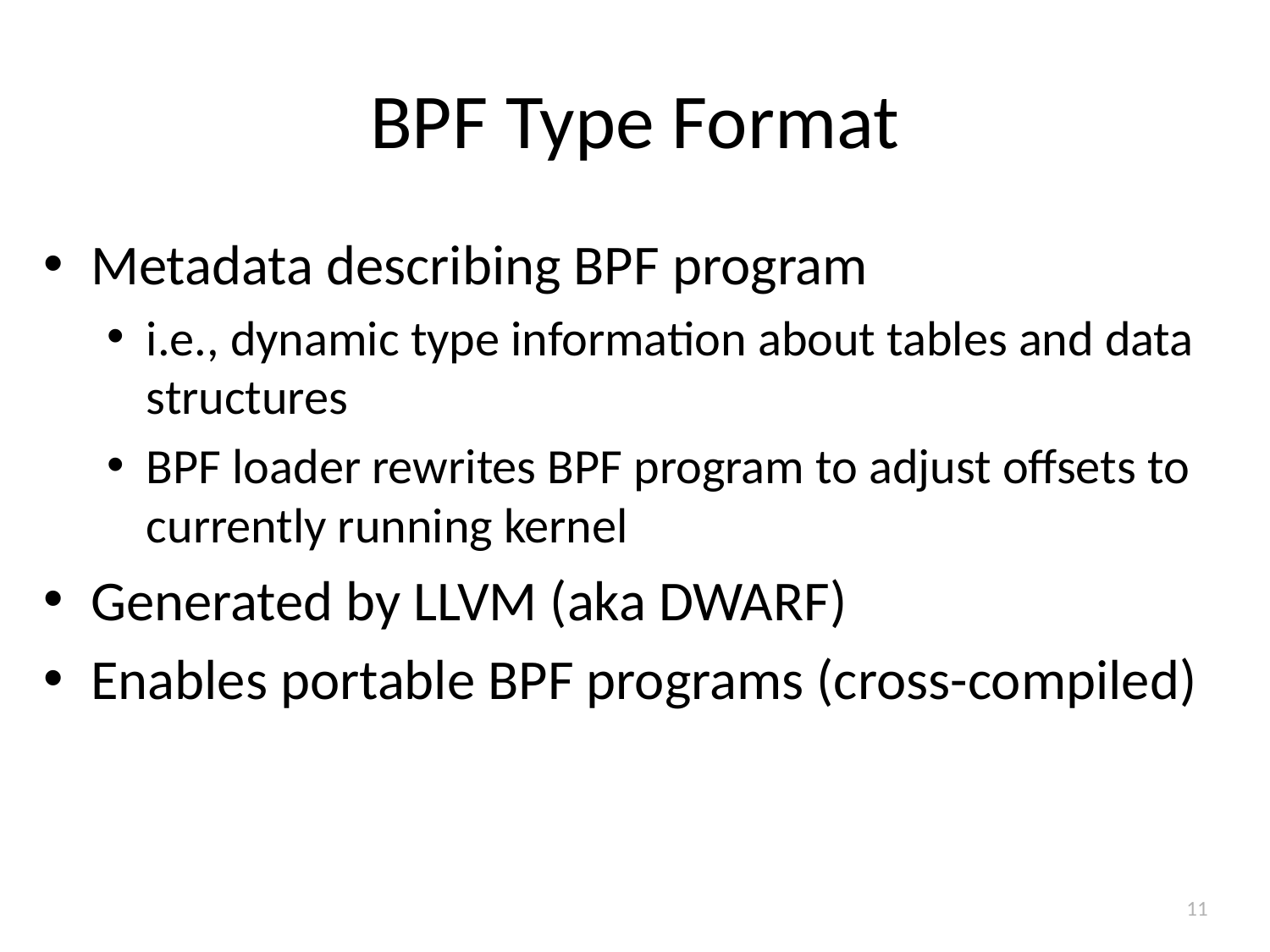

# BPF Type Format
Metadata describing BPF program
i.e., dynamic type information about tables and data structures
BPF loader rewrites BPF program to adjust offsets to currently running kernel
Generated by LLVM (aka DWARF)
Enables portable BPF programs (cross-compiled)
11